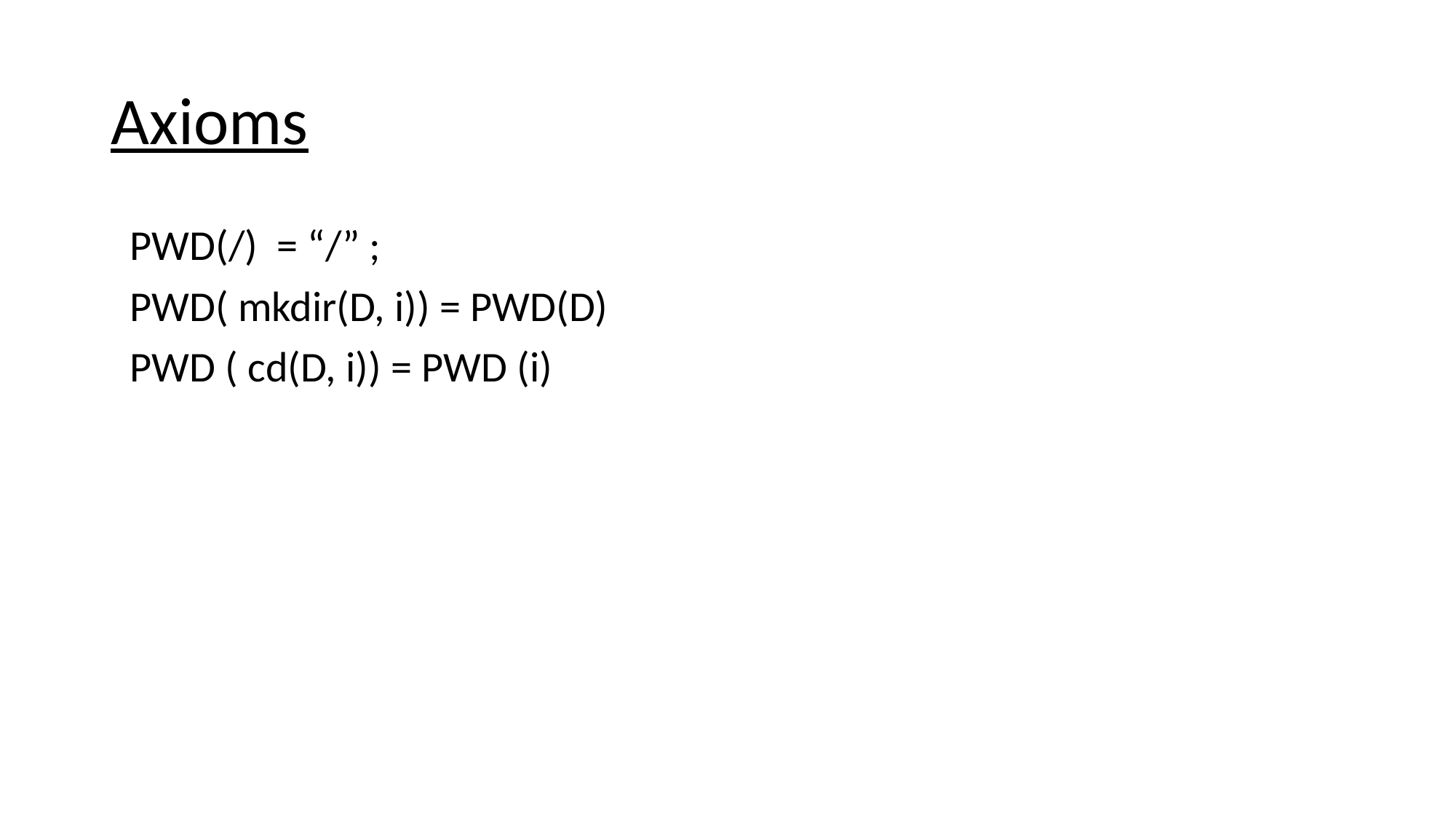

# Axioms
  PWD(/)  = “/” ;
  PWD( mkdir(D, i)) = PWD(D)
  PWD ( cd(D, i)) = PWD (i)